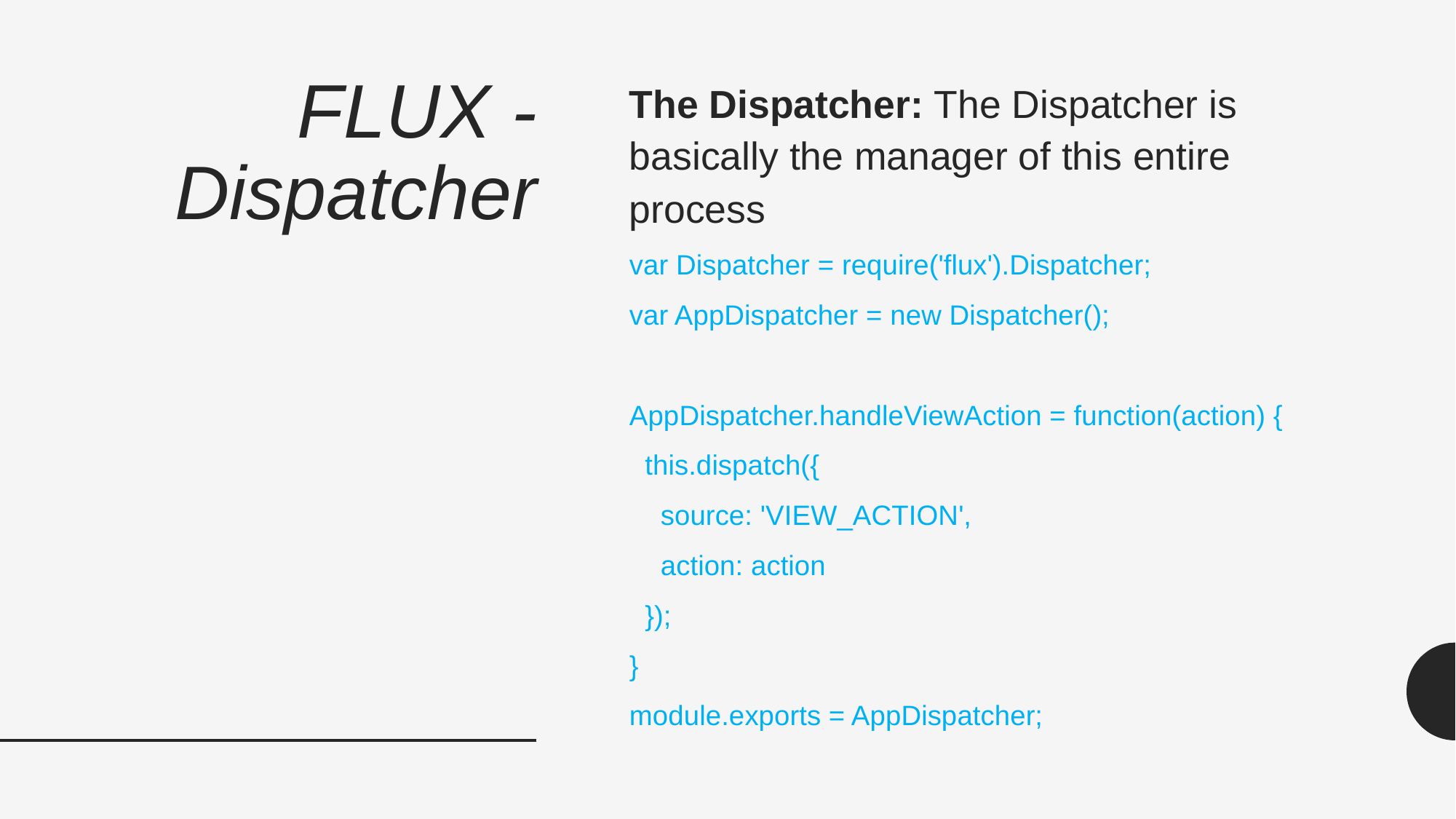

# FLUX - Dispatcher
The Dispatcher: The Dispatcher is basically the manager of this entire process
var Dispatcher = require('flux').Dispatcher;
var AppDispatcher = new Dispatcher();

AppDispatcher.handleViewAction = function(action) {
  this.dispatch({
    source: 'VIEW_ACTION',
    action: action
  });
}
module.exports = AppDispatcher;